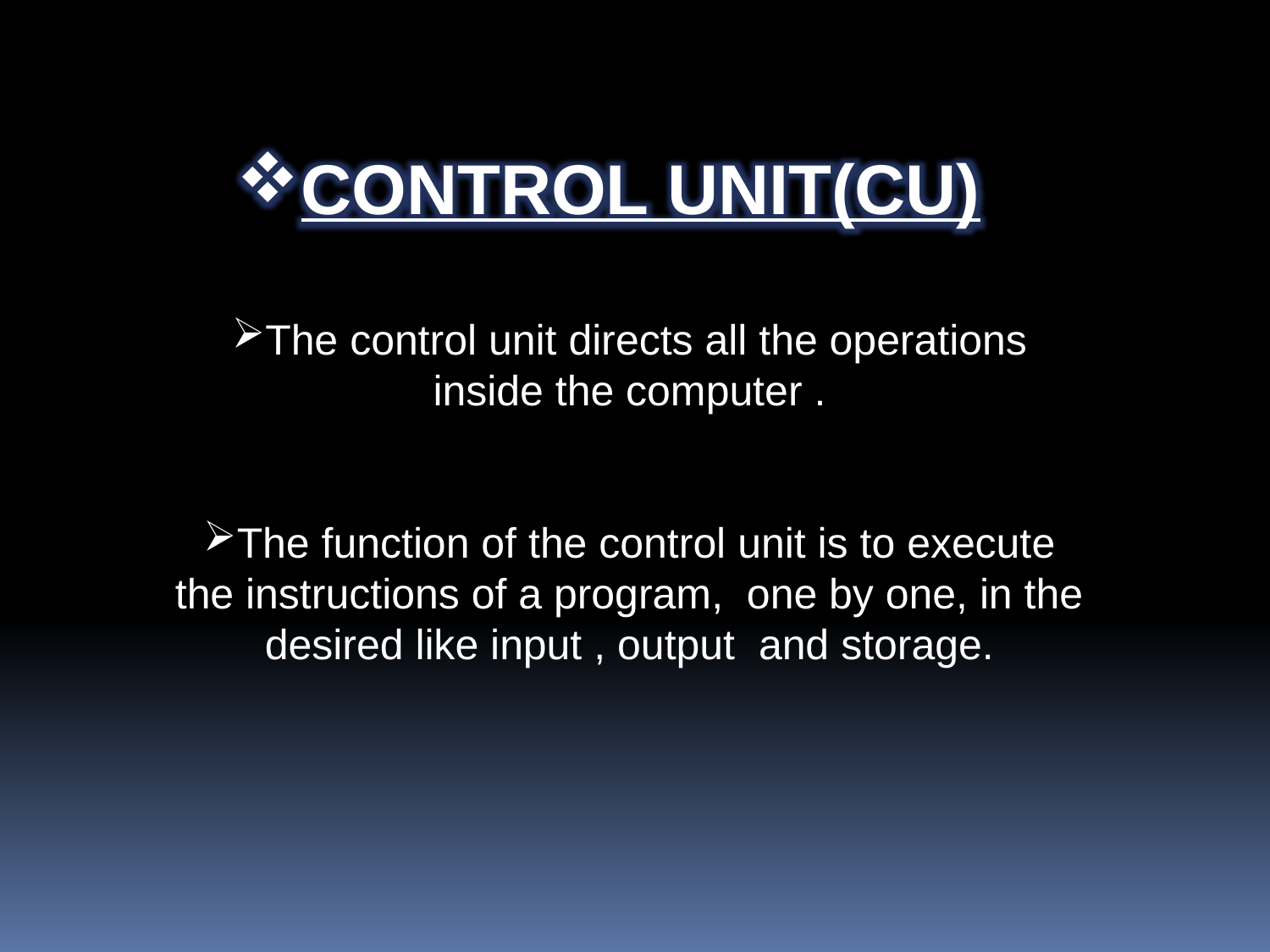

CONTROL UNIT(CU)
The control unit directs all the operations inside the computer .

The function of the control unit is to execute the instructions of a program,  one by one, in the desired like input , output  and storage.